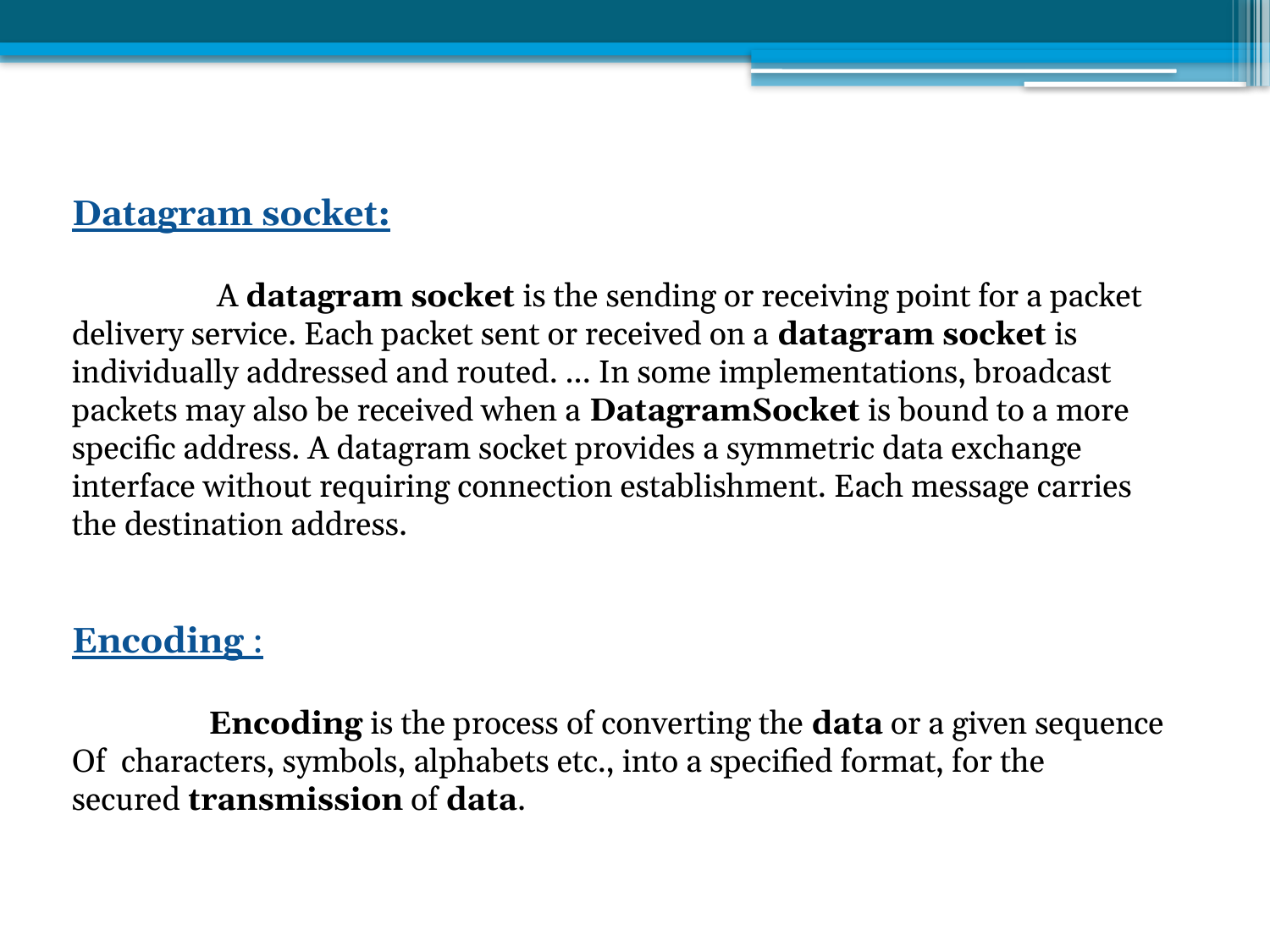

Datagram socket:

                   A datagram socket is the sending or receiving point for a packet
delivery service. Each packet sent or received on a datagram socket is
individually addressed and routed. ... In some implementations, broadcast
packets may also be received when a DatagramSocket is bound to a more
specific address. A datagram socket provides a symmetric data exchange
interface without requiring connection establishment. Each message carries
the destination address.

Encoding :

                 Encoding is the process of converting the data or a given sequence
Of  characters, symbols, alphabets etc., into a specified format, for the
secured transmission of data.